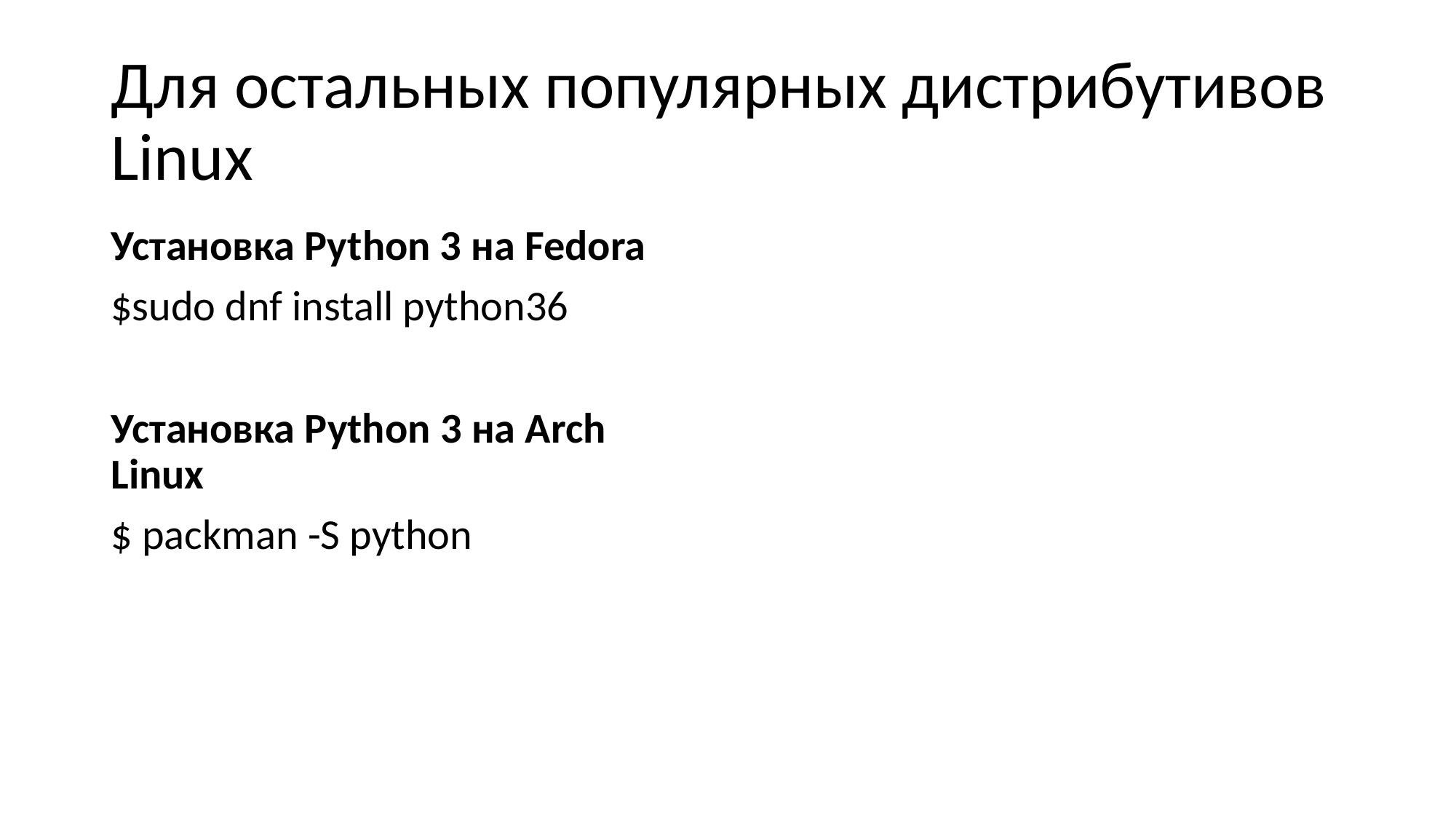

# Для остальных популярных дистрибутивов Linux
Установка Python 3 на Fedora
$sudo dnf install python36

Установка Python 3 на Arch Linux
$ packman -S python